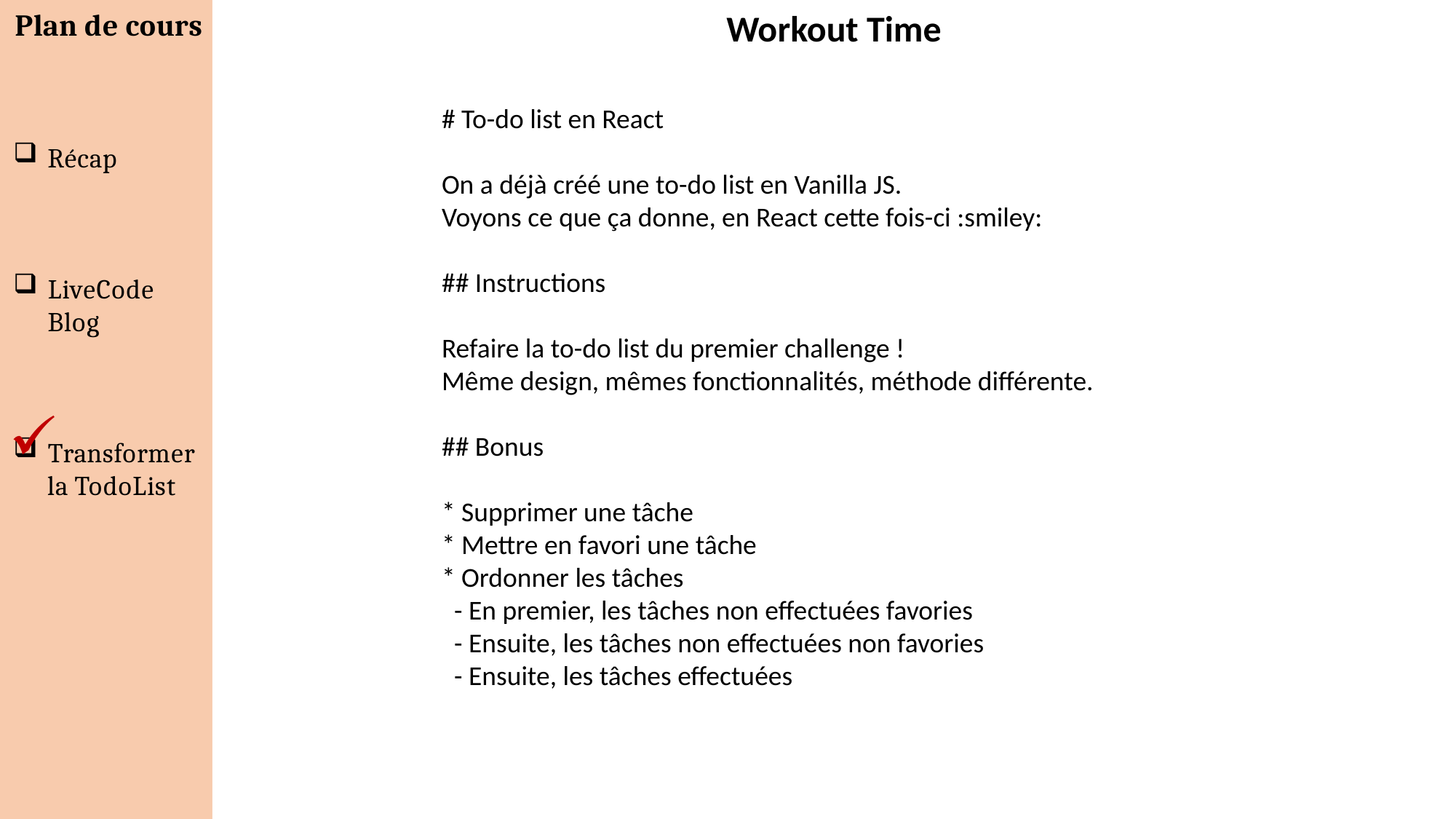

Workout Time
# To-do list en React

On a déjà créé une to-do list en Vanilla JS.
Voyons ce que ça donne, en React cette fois-ci :smiley:

## Instructions

Refaire la to-do list du premier challenge !
Même design, mêmes fonctionnalités, méthode différente.

## Bonus

* Supprimer une tâche
* Mettre en favori une tâche
* Ordonner les tâches
  - En premier, les tâches non effectuées favories
  - Ensuite, les tâches non effectuées non favories
  - Ensuite, les tâches effectuées